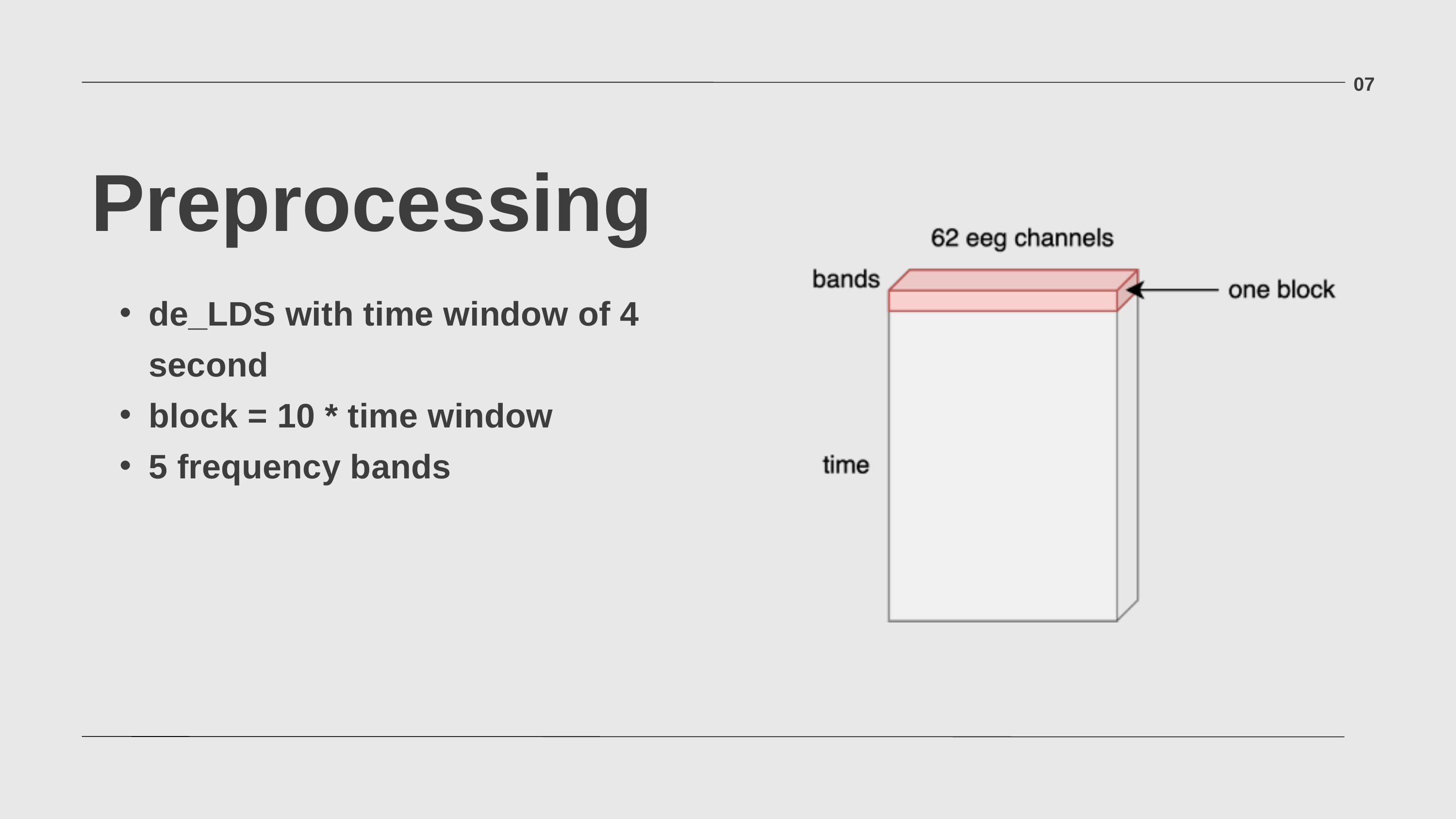

07

Preprocessing

de_LDS with time window of 4 second
block = 10 * time window
5 frequency bands